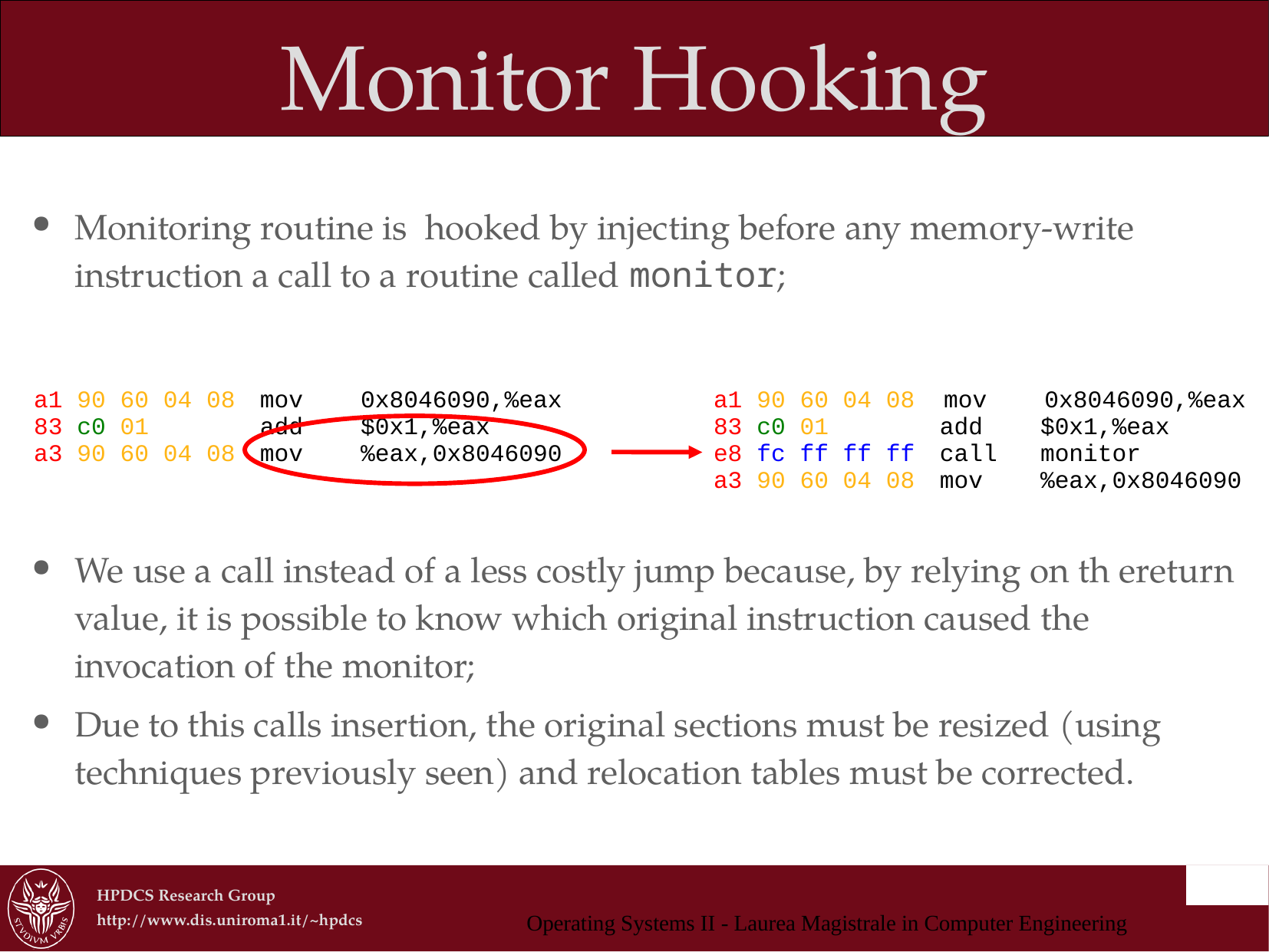

Monitor Hooking
Monitoring routine is  hooked by injecting before any memory-write instruction a call to a routine called monitor;

We use a call instead of a less costly jump because, by relying on th ereturn value, it is possible to know which original instruction caused the invocation of the monitor;
Due to this calls insertion, the original sections must be resized (using techniques previously seen) and relocation tables must be corrected.
a1 90 60 04 08 	mov    0x8046090,%eax
83 c0 01       	add    $0x1,%eax
a3 90 60 04 08 	mov    %eax,0x8046090
a1 90 60 04 08  mov    0x8046090,%eax
83 c0 01       	add    $0x1,%eax
e8 fc ff ff ff 	call   monitor
a3 90 60 04 08 	mov    %eax,0x8046090

Operating Systems II - Laurea Magistrale in Computer Engineering